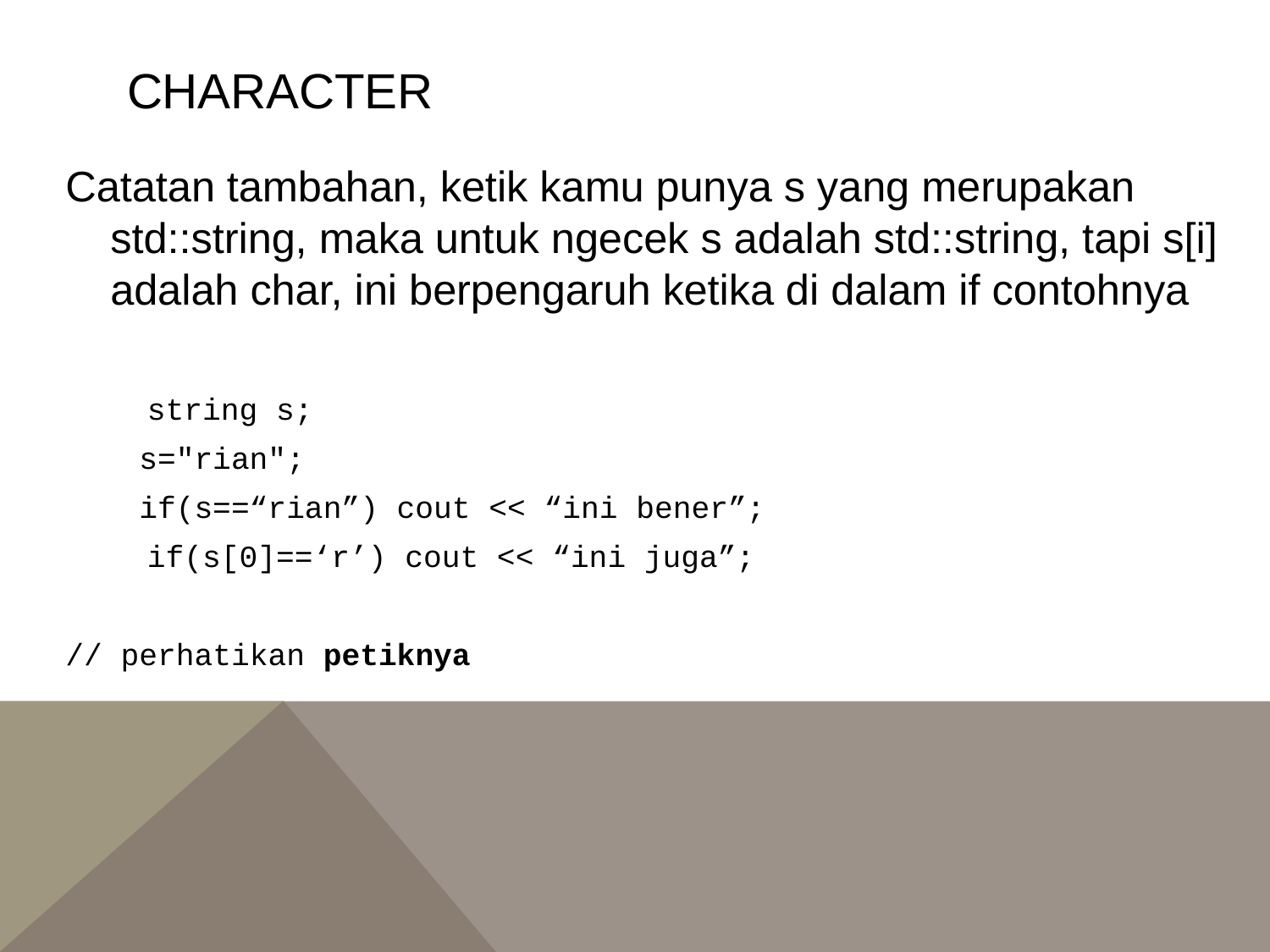

# Character
Catatan tambahan, ketik kamu punya s yang merupakan std::string, maka untuk ngecek s adalah std::string, tapi s[i] adalah char, ini berpengaruh ketika di dalam if contohnya

	  string s;
    s="rian";
    if(s==“rian”) cout << “ini bener”;
	  if(s[0]==‘r’) cout << “ini juga”;

// perhatikan petiknya